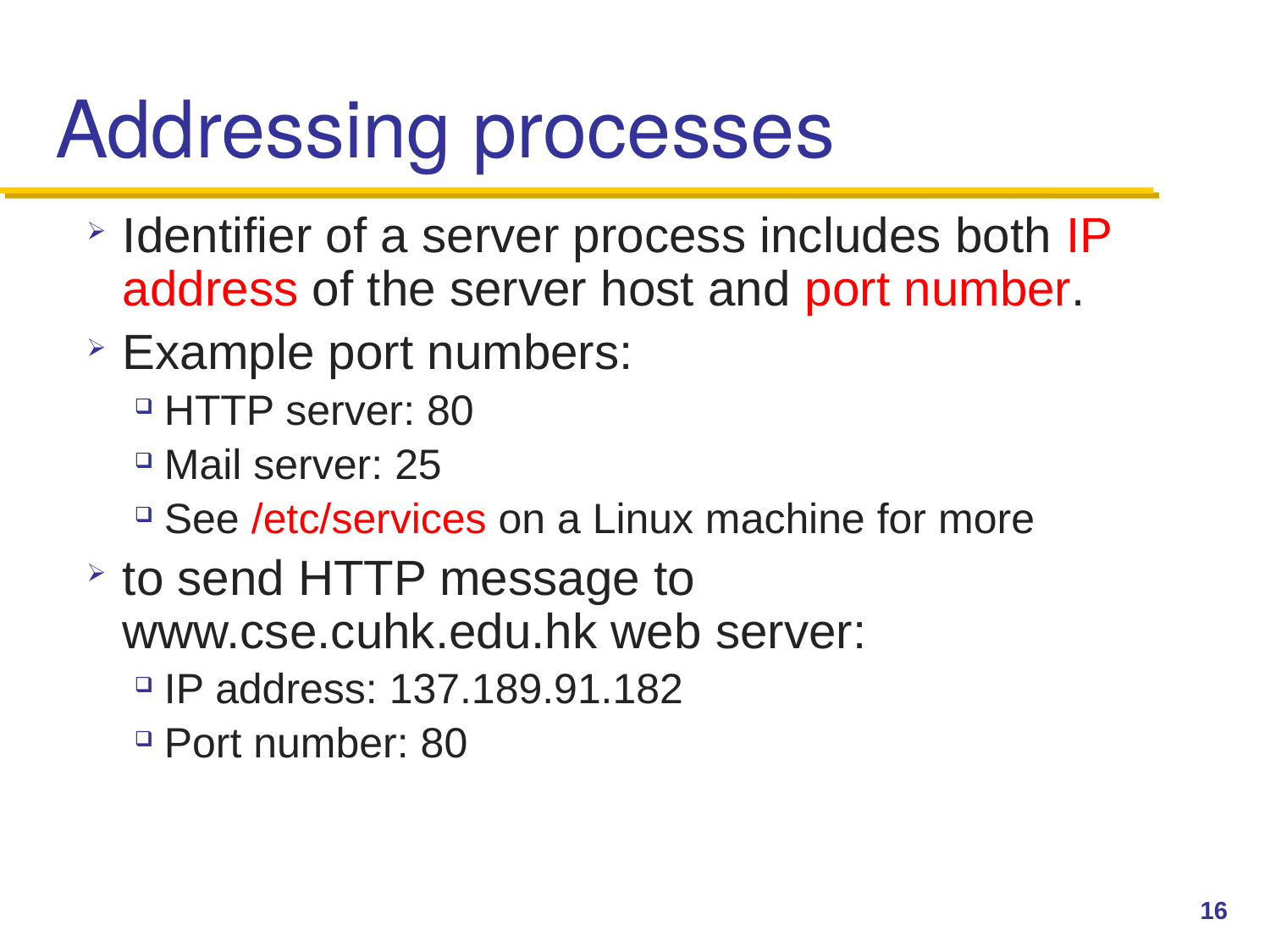

# Addressing processes
Identifier of a server process includes both IP address of the server host and port number.
Example port numbers:
HTTP server: 80
Mail server: 25
See /etc/services on a Linux machine for more
to send HTTP message to www.cse.cuhk.edu.hk web server:
IP address: 137.189.91.182
Port number: 80
16